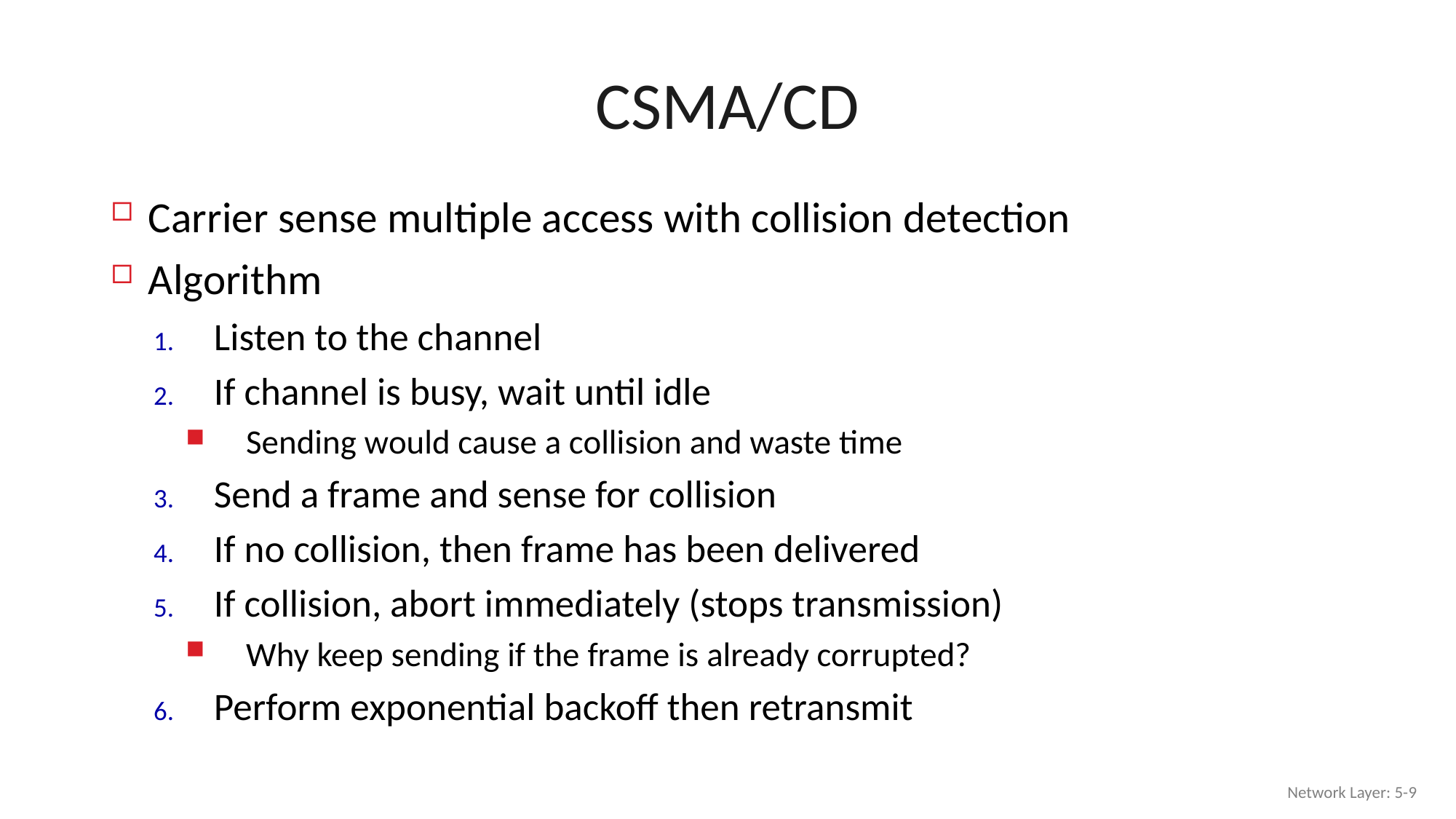

# CSMA/CD
Carrier sense multiple access with collision detection
Algorithm
Listen to the channel
If channel is busy, wait until idle
Sending would cause a collision and waste time
Send a frame and sense for collision
If no collision, then frame has been delivered
If collision, abort immediately (stops transmission)
Why keep sending if the frame is already corrupted?
Perform exponential backoff then retransmit

Network Layer: 5-9